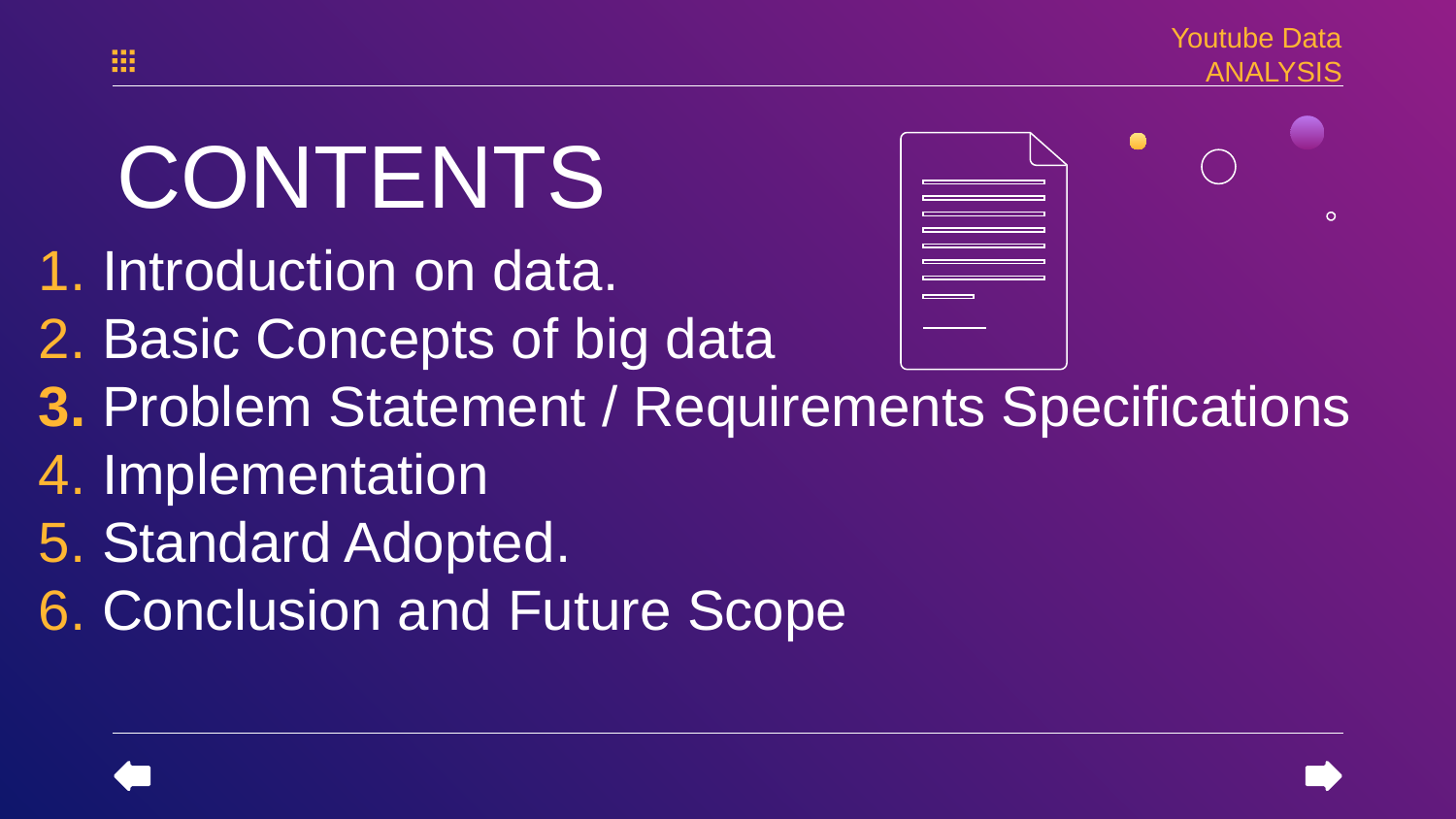

Youtube Data ANALYSIS

# CONTENTS

1. Introduction on data.
2. Basic Concepts of big data
3. Problem Statement / Requirements Specifications
4. Implementation
5. Standard Adopted.
6. Conclusion and Future Scope